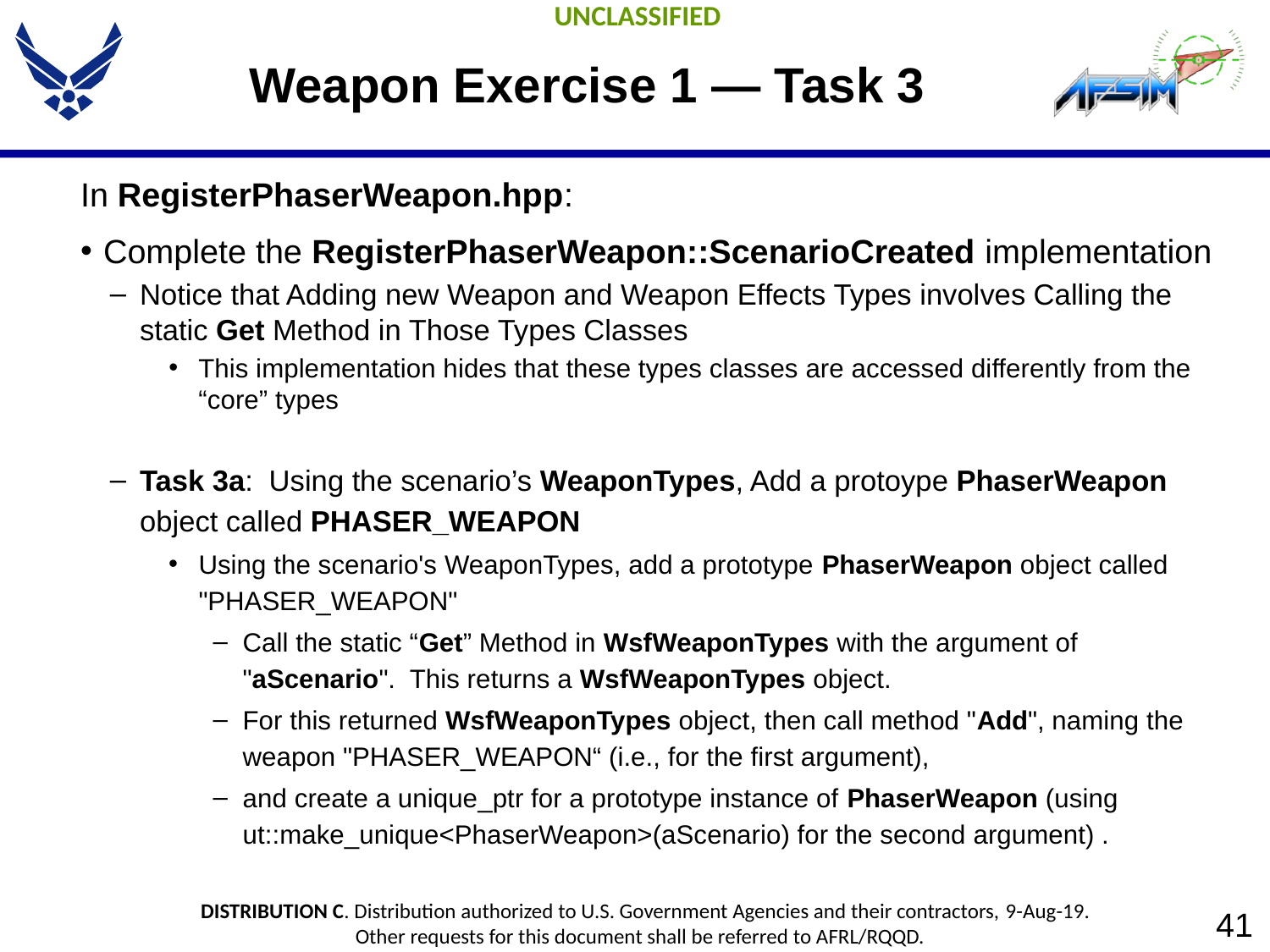

# Weapon Exercise 1 — Task 3
In RegisterPhaserWeapon.hpp:
Complete the RegisterPhaserWeapon::ScenarioCreated implementation
Notice that Adding new Weapon and Weapon Effects Types involves Calling the static Get Method in Those Types Classes
This implementation hides that these types classes are accessed differently from the “core” types

Task 3a:  Using the scenario’s WeaponTypes, Add a protoype PhaserWeapon object called PHASER_WEAPON
Using the scenario's WeaponTypes, add a prototype PhaserWeapon object called "PHASER_WEAPON"
Call the static “Get” Method in WsfWeaponTypes with the argument of "aScenario".  This returns a WsfWeaponTypes object.
For this returned WsfWeaponTypes object, then call method "Add", naming the weapon "PHASER_WEAPON“ (i.e., for the first argument),
and create a unique_ptr for a prototype instance of PhaserWeapon (using ut::make_unique<PhaserWeapon>(aScenario) for the second argument) .